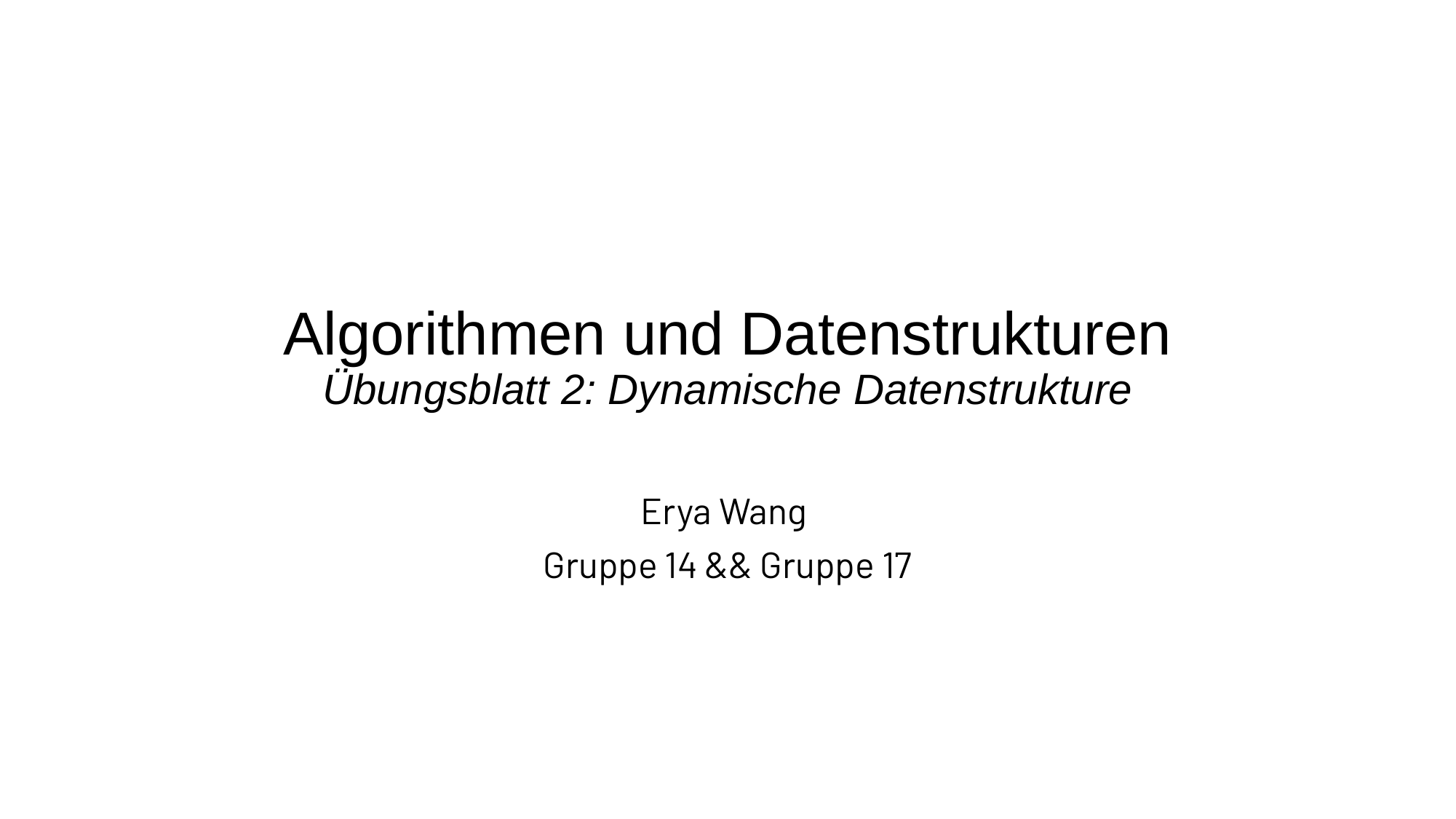

# Algorithmen und Datenstrukturen Übungsblatt 2: Dynamische Datenstrukture
Erya Wang
Gruppe 14 && Gruppe 17